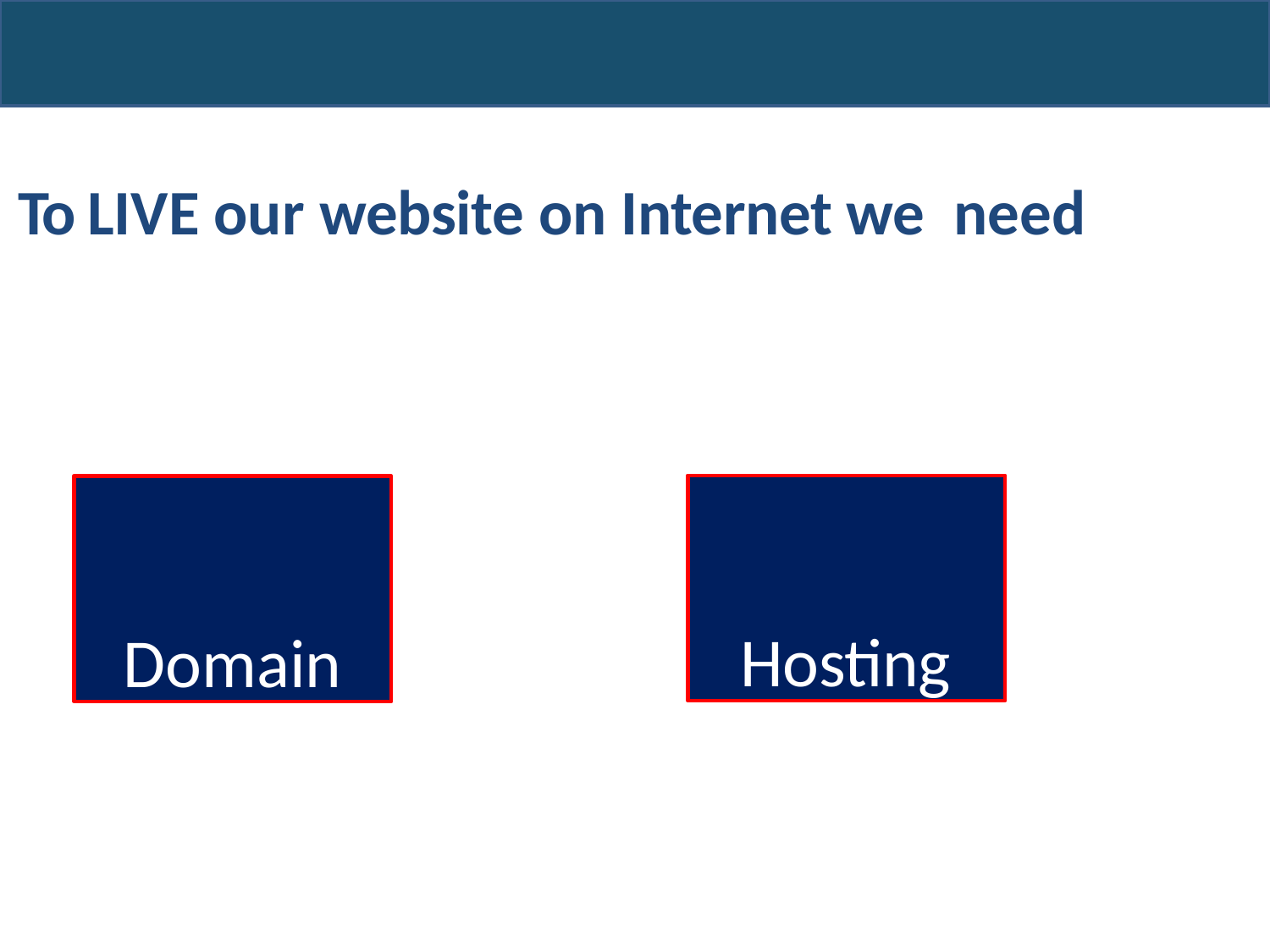

# To LIVE our website on Internet we  need

Hosting

Domain